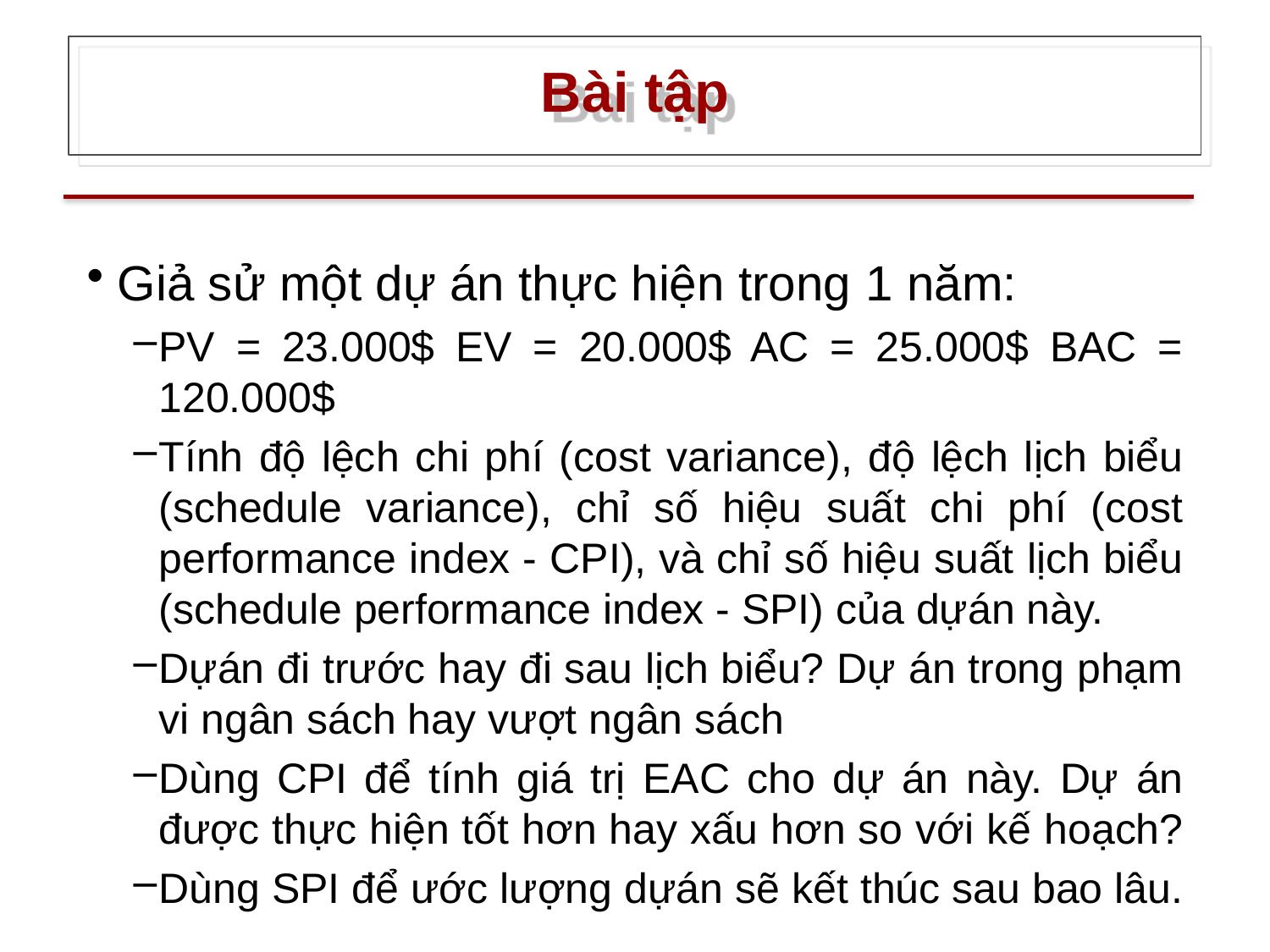

# Bài tập
Giả sử một dự án thực hiện trong 1 năm:
PV = 23.000$ EV = 20.000$ AC = 25.000$ BAC = 120.000$
Tính độ lệch chi phí (cost variance), độ lệch lịch biểu (schedule variance), chỉ số hiệu suất chi phí (cost performance index - CPI), và chỉ số hiệu suất lịch biểu (schedule performance index - SPI) của dựán này.
Dựán đi trước hay đi sau lịch biểu? Dự án trong phạm vi ngân sách hay vượt ngân sách
Dùng CPI để tính giá trị EAC cho dự án này. Dự án được thực hiện tốt hơn hay xấu hơn so với kế hoạch?
Dùng SPI để ước lượng dựán sẽ kết thúc sau bao lâu.